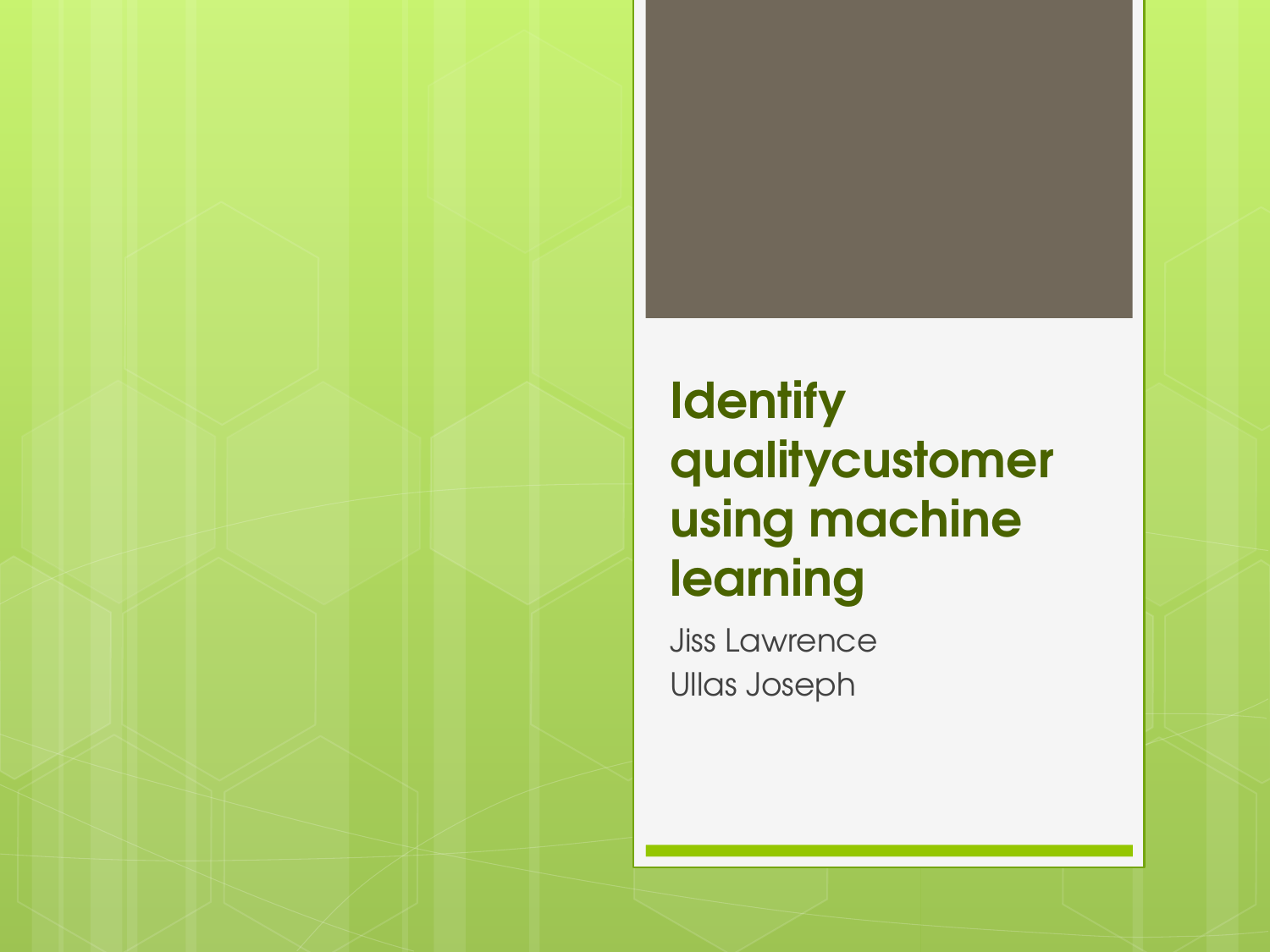

# Identify qualitycustomer using machine learning
Jiss Lawrence
Ullas Joseph